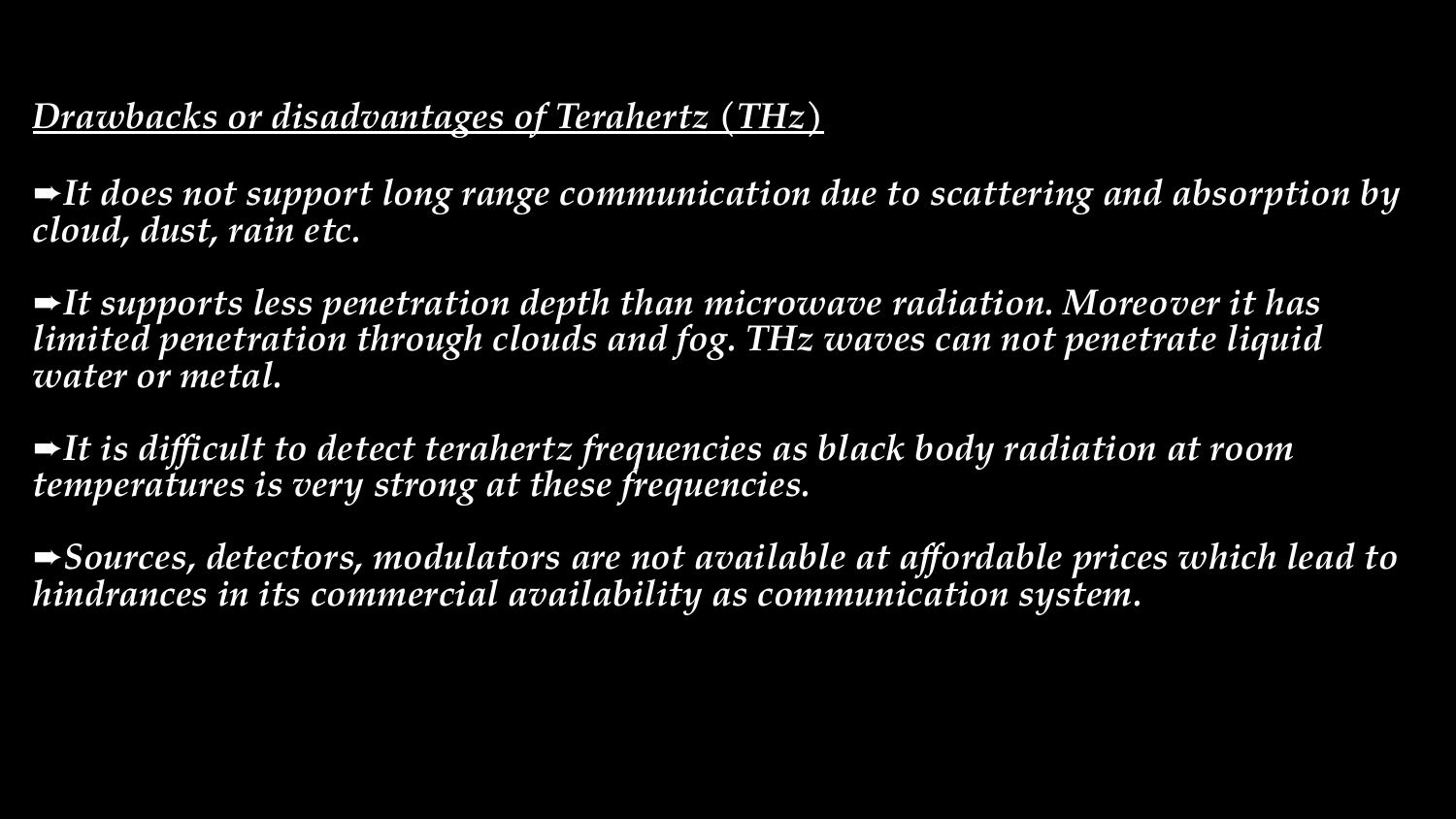

# Drawbacks or disadvantages of Terahertz (THz)

➨It does not support long range communication due to scattering and absorption by cloud, dust, rain etc.

➨It supports less penetration depth than microwave radiation. Moreover it has limited penetration through clouds and fog. THz waves can not penetrate liquid water or metal.

➨It is difficult to detect terahertz frequencies as black body radiation at room temperatures is very strong at these frequencies.

➨Sources, detectors, modulators are not available at affordable prices which lead to hindrances in its commercial availability as communication system.